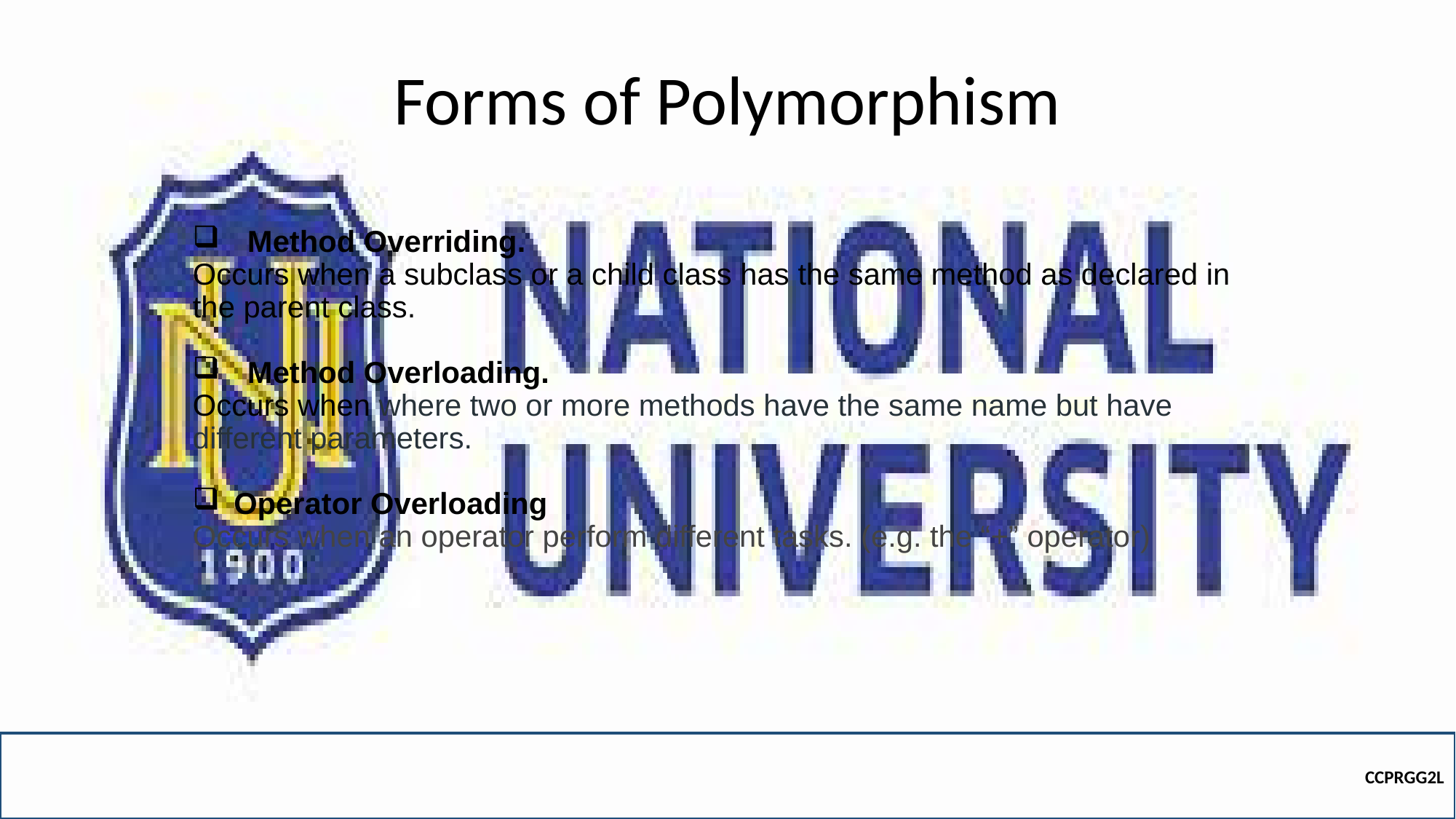

# Forms of Polymorphism
Method Overriding.
Occurs when a subclass or a child class has the same method as declared in the parent class.

Method Overloading.
Occurs when where two or more methods have the same name but have different parameters.

Operator Overloading
Occurs when an operator perform different tasks. (e.g. the “+” operator)

CCPRGG2L